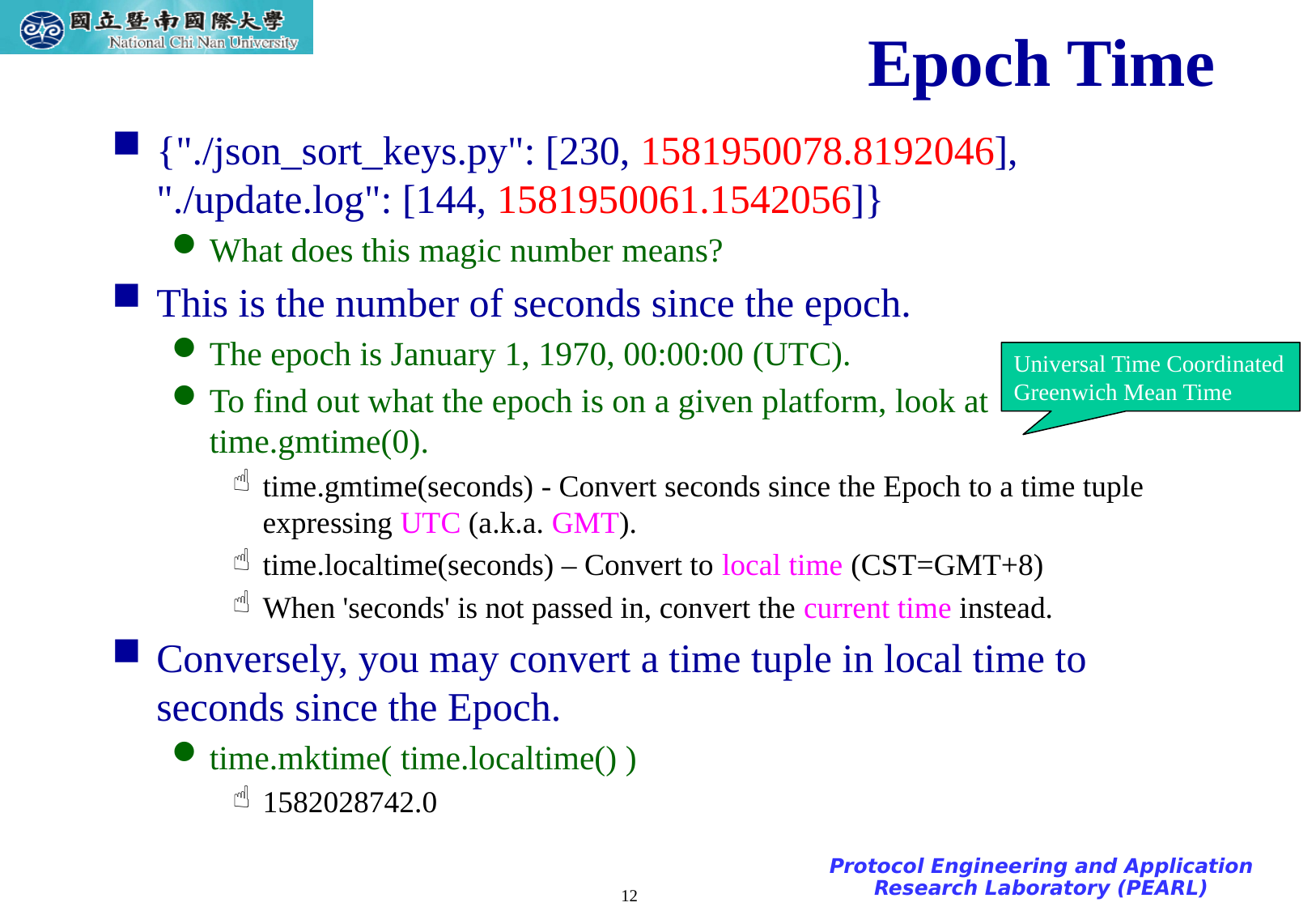

# Epoch Time
{"./json_sort_keys.py": [230, 1581950078.8192046], "./update.log": [144, 1581950061.1542056]}
What does this magic number means?
This is the number of seconds since the epoch.
The epoch is January 1, 1970, 00:00:00 (UTC).
To find out what the epoch is on a given platform, look at time.gmtime(0).
time.gmtime(seconds) - Convert seconds since the Epoch to a time tuple expressing UTC (a.k.a. GMT).
time.localtime(seconds) – Convert to local time (CST=GMT+8)
When 'seconds' is not passed in, convert the current time instead.
Conversely, you may convert a time tuple in local time to seconds since the Epoch.
time.mktime( time.localtime() )
1582028742.0
Universal Time Coordinated
Greenwich Mean Time